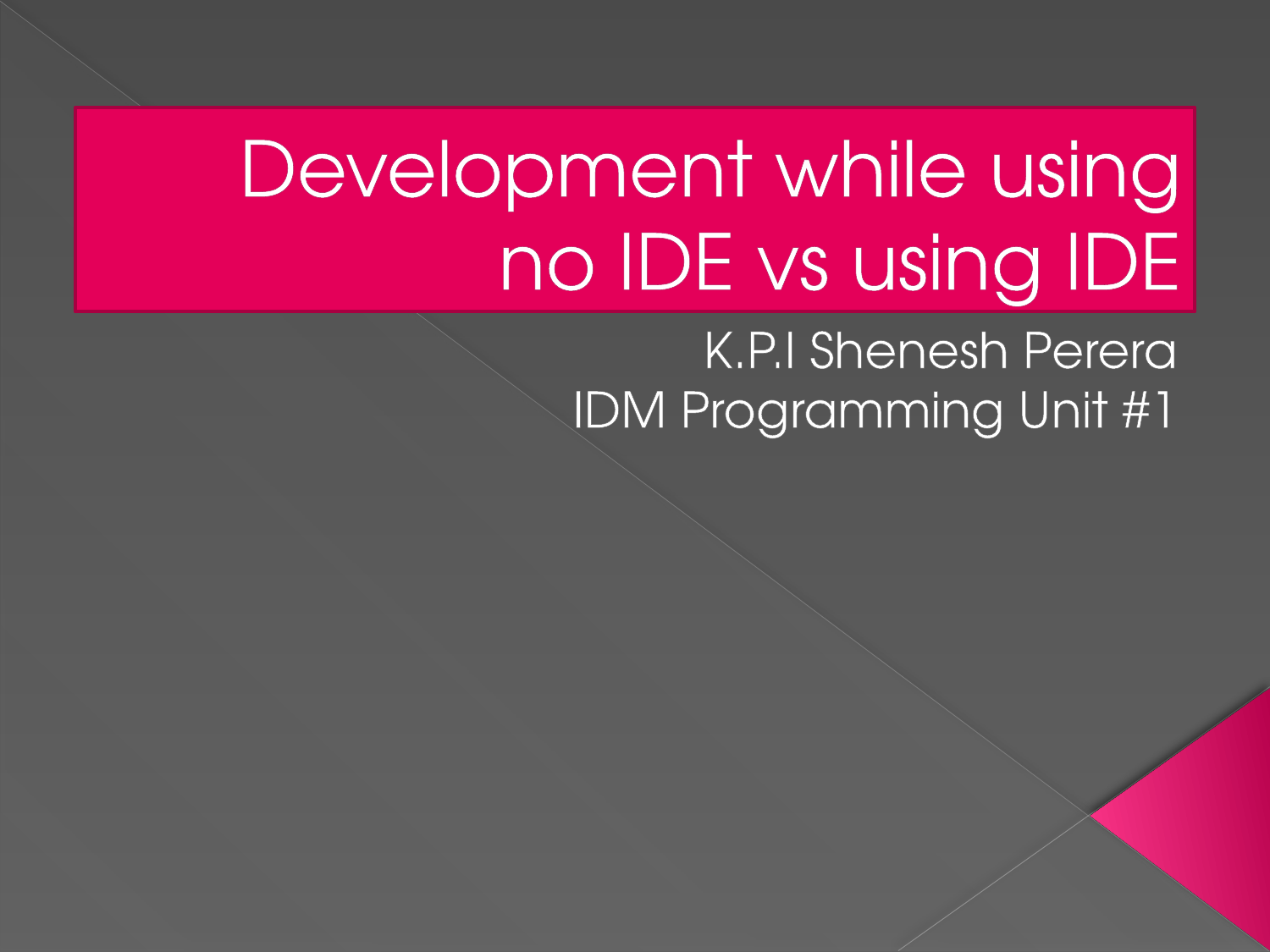

# Development while using no IDE vs using IDE
K.P.I Shenesh Perera
IDM Programming Unit #1